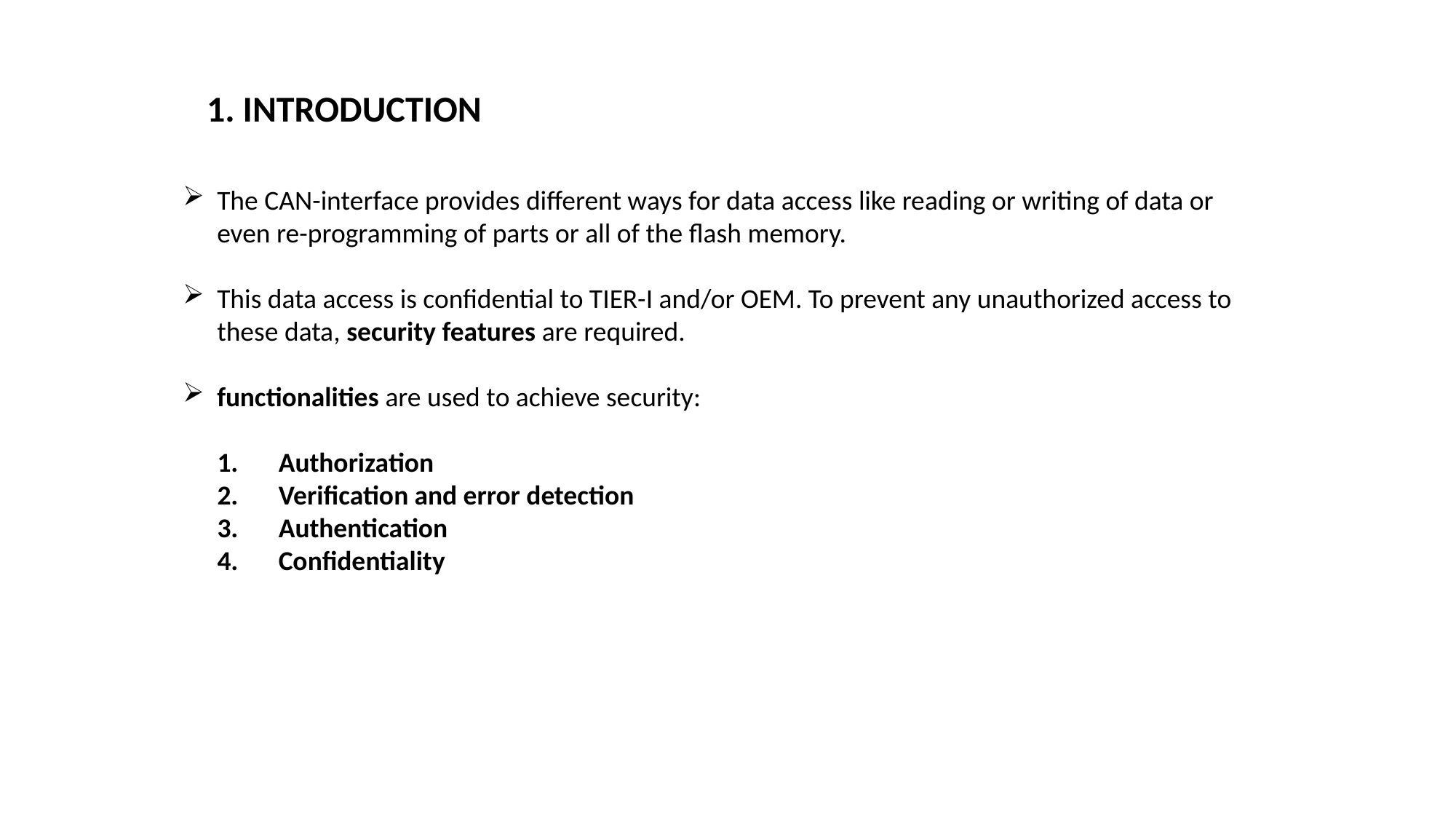

1. INTRODUCTION

The CAN-interface provides different ways for data access like reading or writing of data or even re-programming of parts or all of the flash memory.

This data access is confidential to TIER-I and/or OEM. To prevent any unauthorized access to these data, security features are required.

functionalities are used to achieve security:

Authorization
Verification and error detection
Authentication
Confidentiality